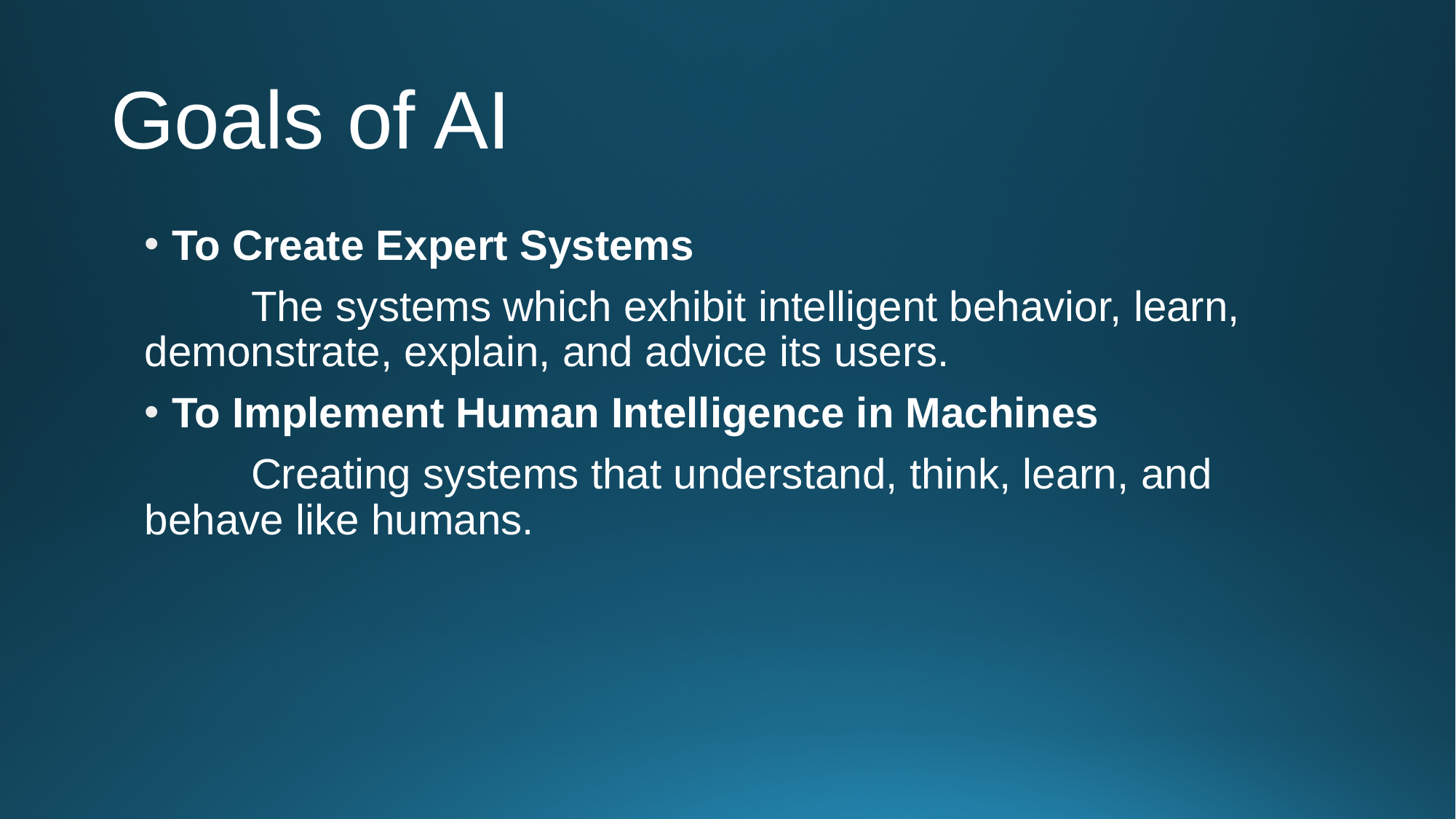

# Goals of AI
To Create Expert Systems
         The systems which exhibit intelligent behavior, learn, demonstrate, explain, and advice its users.
To Implement Human Intelligence in Machines
         Creating systems that understand, think, learn, and behave like humans.